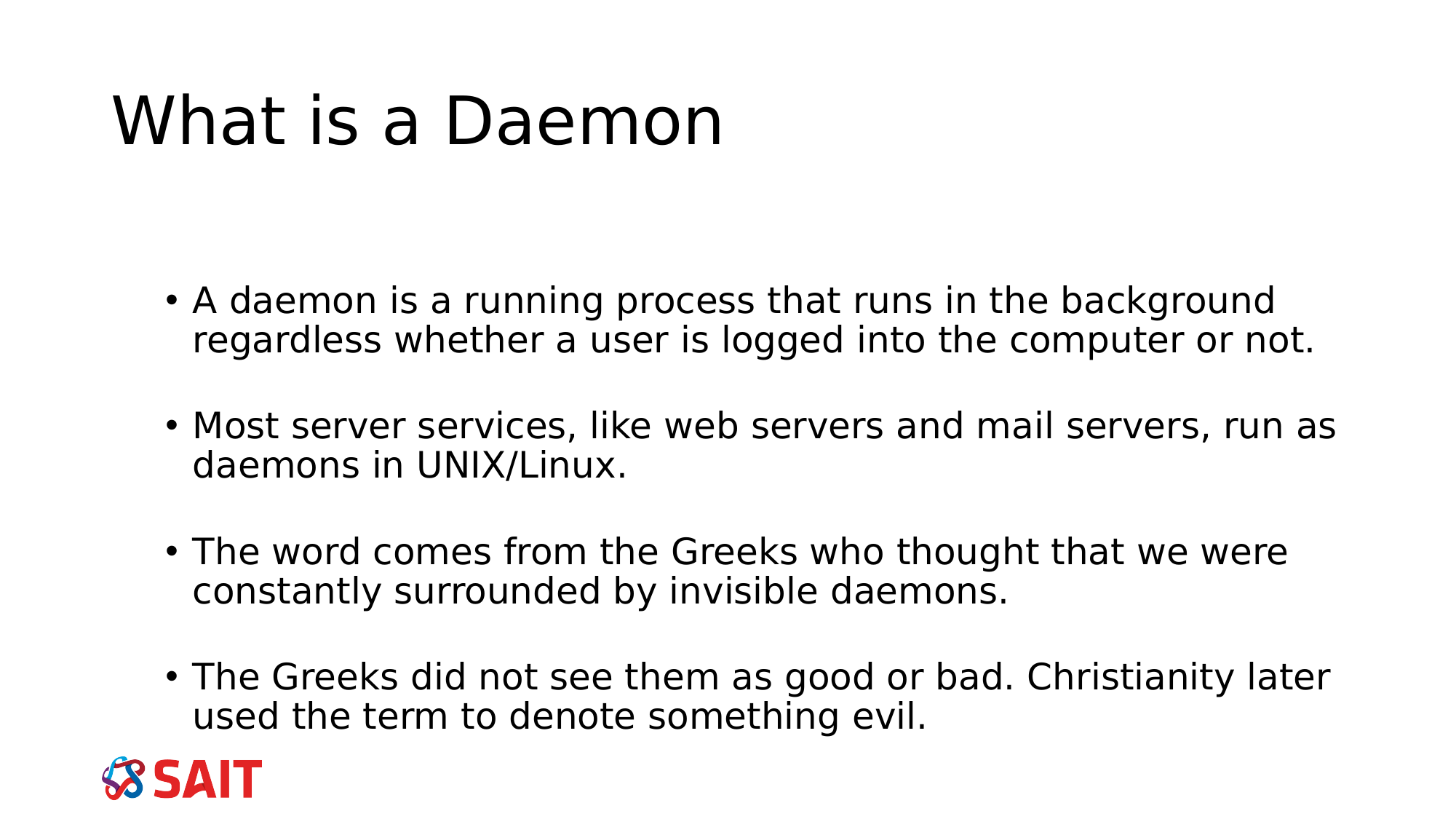

# What is a Daemon

A daemon is a running process that runs in the background regardless whether a user is logged into the computer or not.
Most server services, like web servers and mail servers, run as daemons in UNIX/Linux.
The word comes from the Greeks who thought that we were constantly surrounded by invisible daemons.
The Greeks did not see them as good or bad. Christianity later used the term to denote something evil.